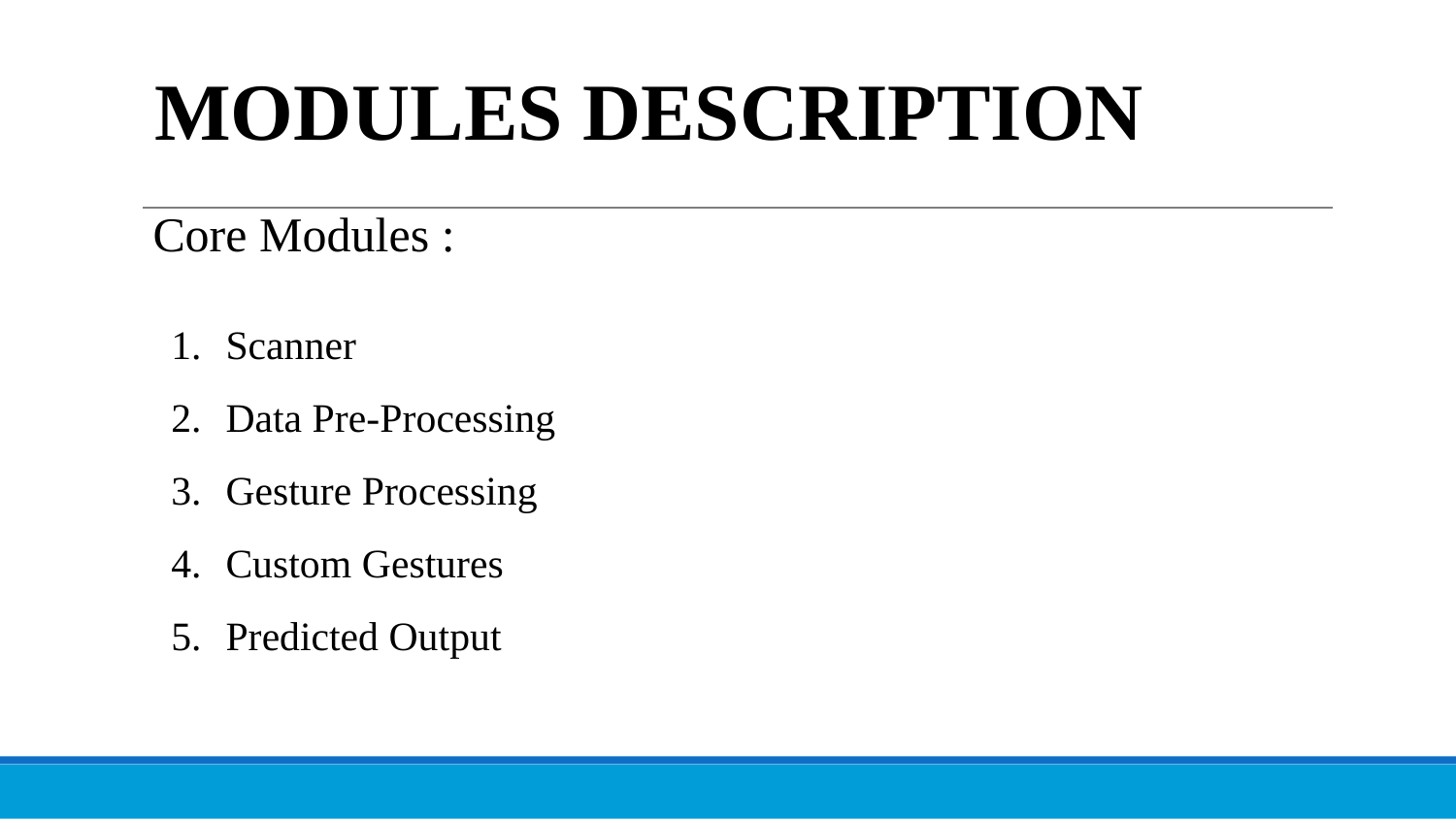

MODULES DESCRIPTION
Core Modules :
Scanner
Data Pre-Processing
Gesture Processing
Custom Gestures
Predicted Output